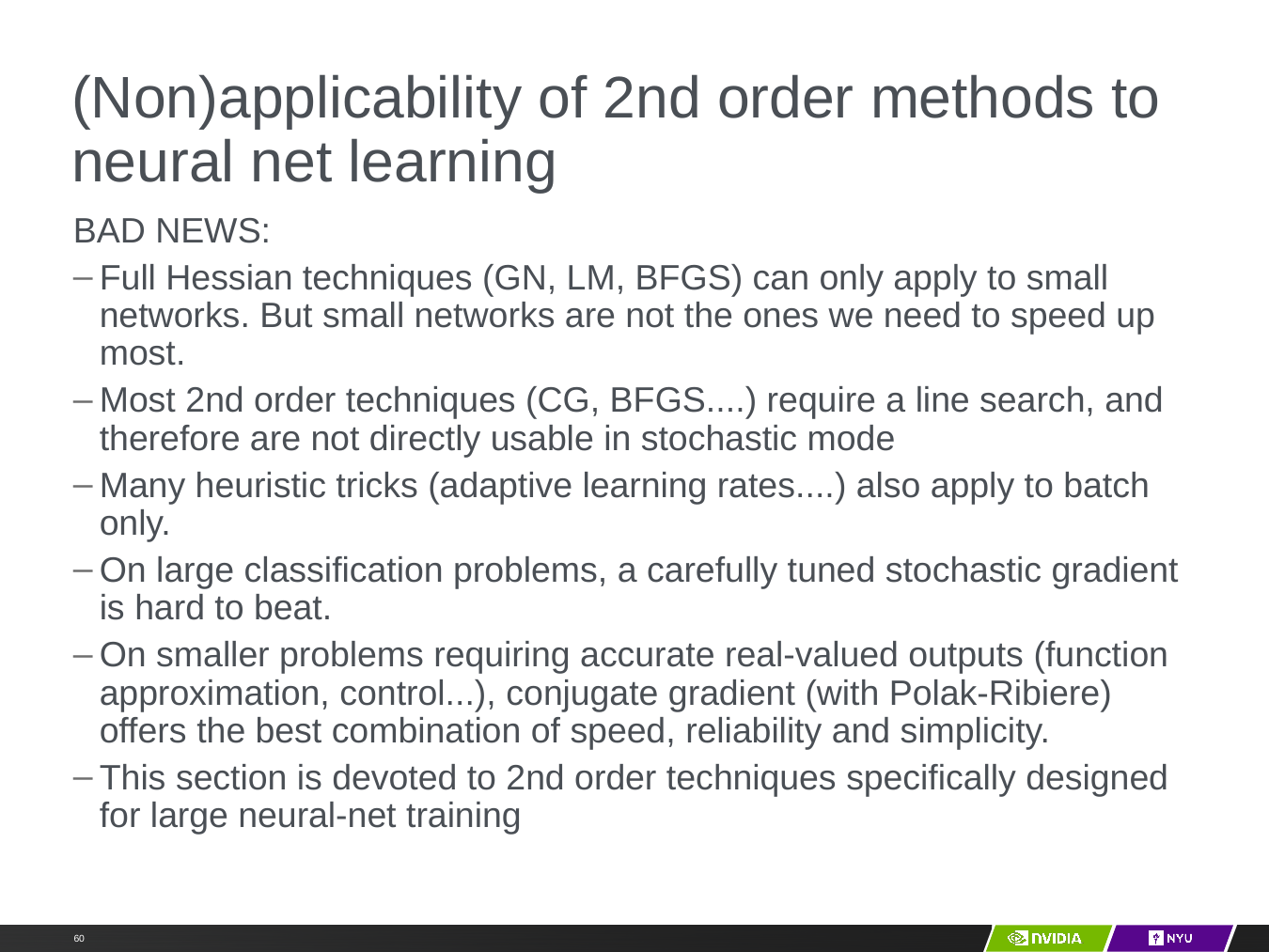

# (Non)applicability of 2nd order methods to neural net learning
BAD NEWS:
Full Hessian techniques (GN, LM, BFGS) can only apply to small networks. But small networks are not the ones we need to speed up most.
Most 2nd order techniques (CG, BFGS....) require a line search, and therefore are not directly usable in stochastic mode
Many heuristic tricks (adaptive learning rates....) also apply to batch only.
On large classification problems, a carefully tuned stochastic gradient is hard to beat.
On smaller problems requiring accurate real-valued outputs (function approximation, control...), conjugate gradient (with Polak-Ribiere) offers the best combination of speed, reliability and simplicity.
This section is devoted to 2nd order techniques specifically designed for large neural-net training